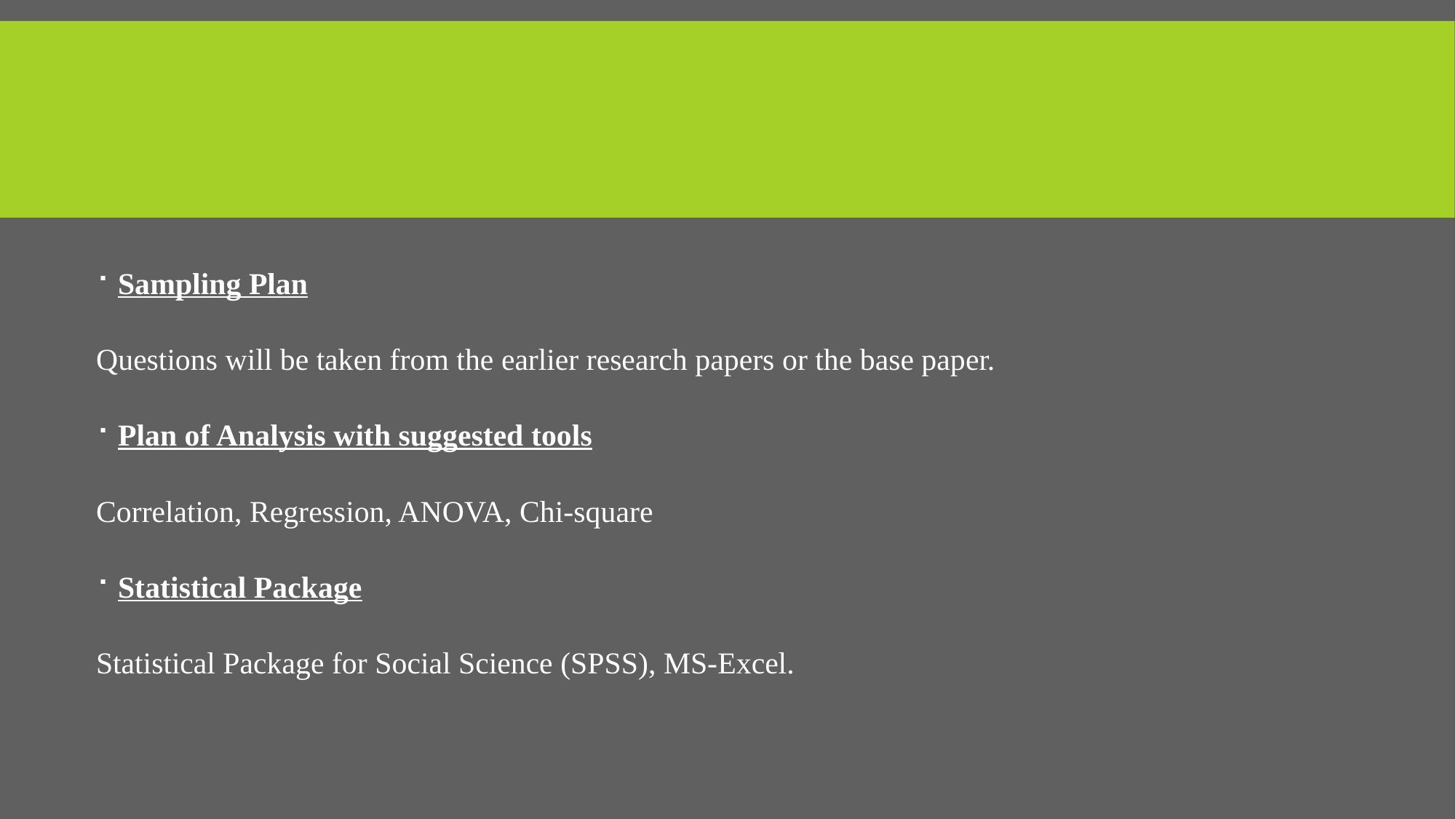

#
Sampling Plan
Questions will be taken from the earlier research papers or the base paper.
Plan of Analysis with suggested tools
Correlation, Regression, ANOVA, Chi-square
Statistical Package
Statistical Package for Social Science (SPSS), MS-Excel.